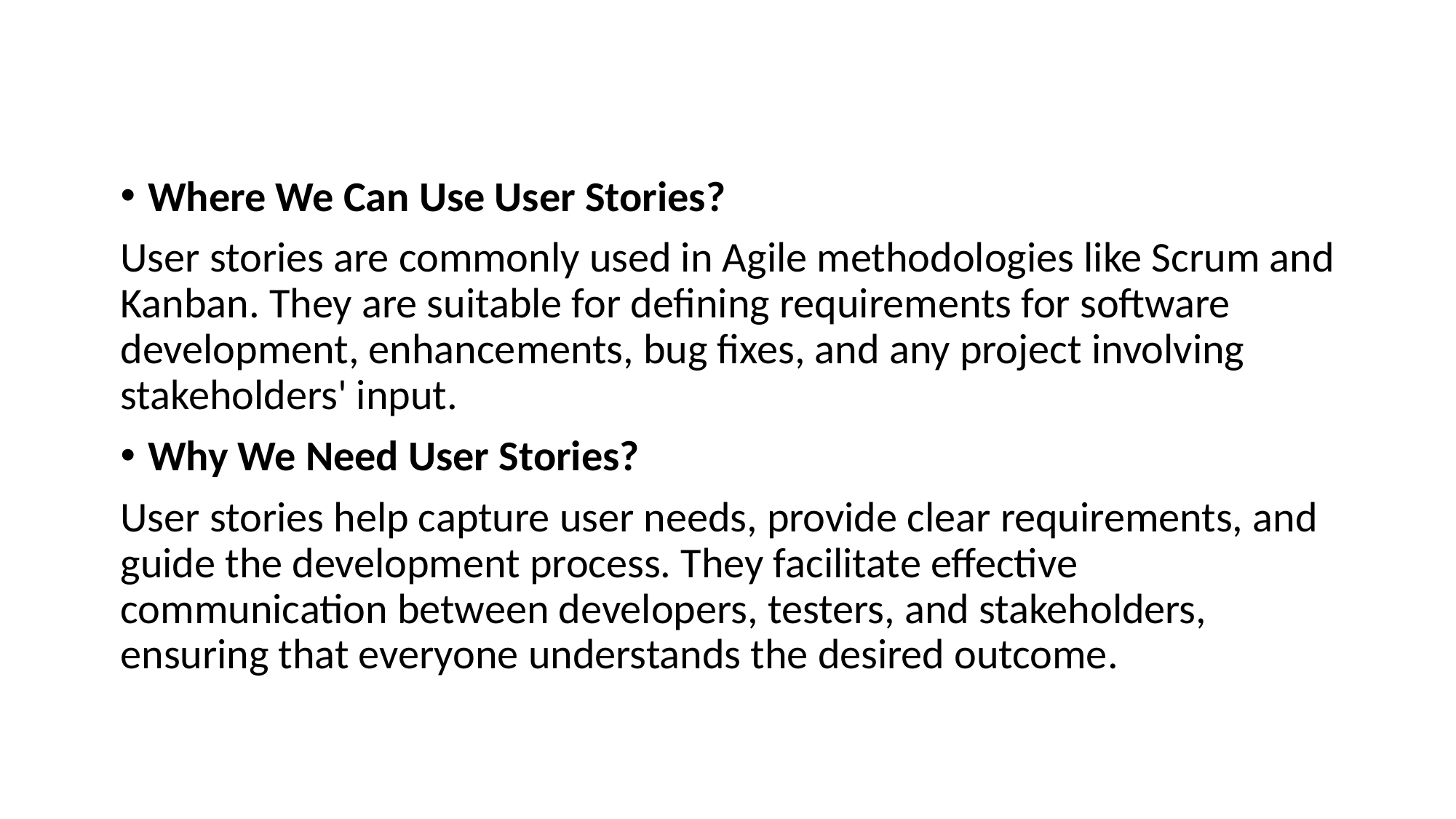

Where We Can Use User Stories?
User stories are commonly used in Agile methodologies like Scrum and Kanban. They are suitable for defining requirements for software development, enhancements, bug fixes, and any project involving stakeholders' input.
Why We Need User Stories?
User stories help capture user needs, provide clear requirements, and guide the development process. They facilitate effective communication between developers, testers, and stakeholders, ensuring that everyone understands the desired outcome.